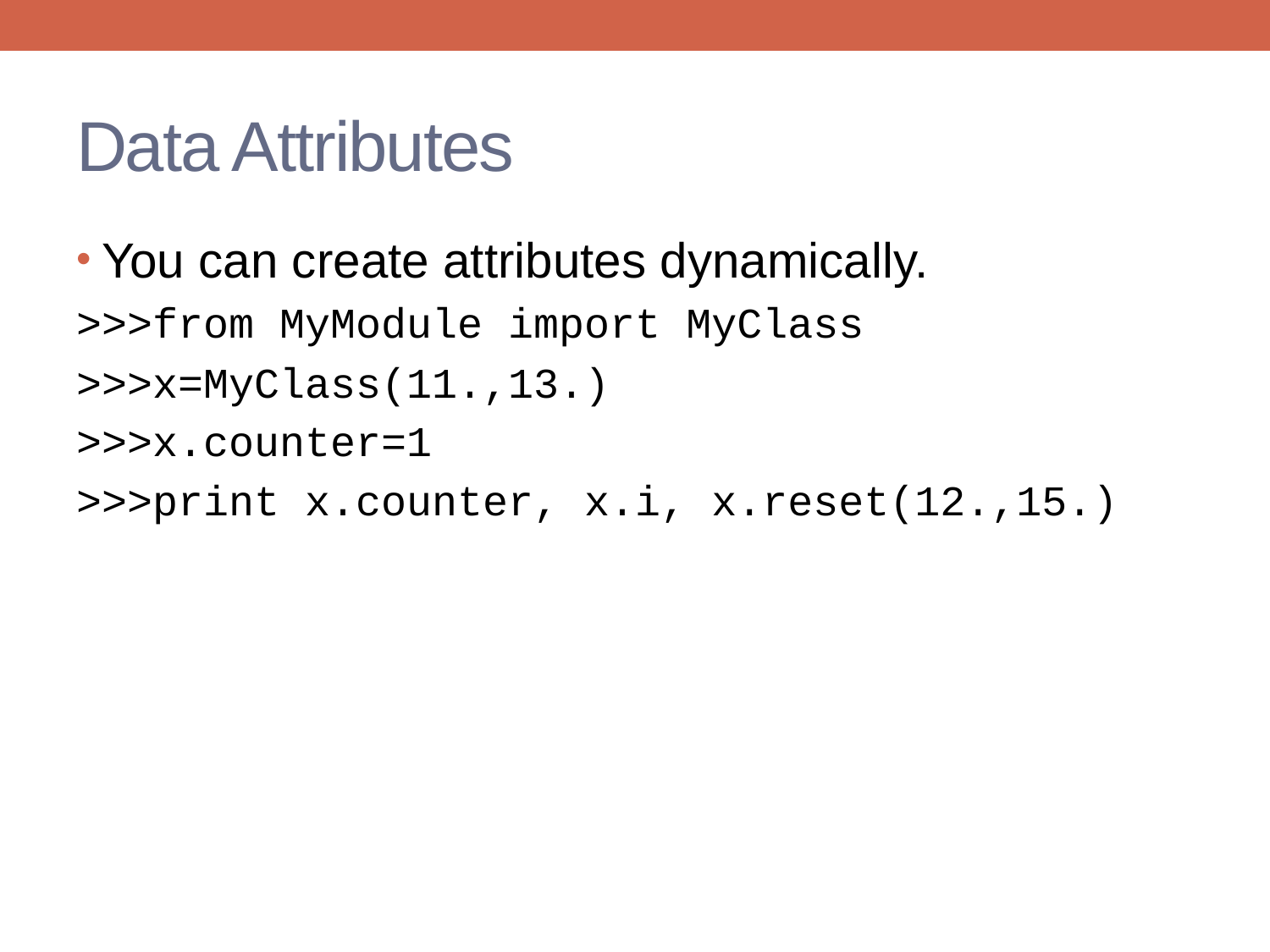

# Data Attributes
You can create attributes dynamically.
>>>from MyModule import MyClass
>>>x=MyClass(11.,13.)
>>>x.counter=1
>>>print x.counter, x.i, x.reset(12.,15.)